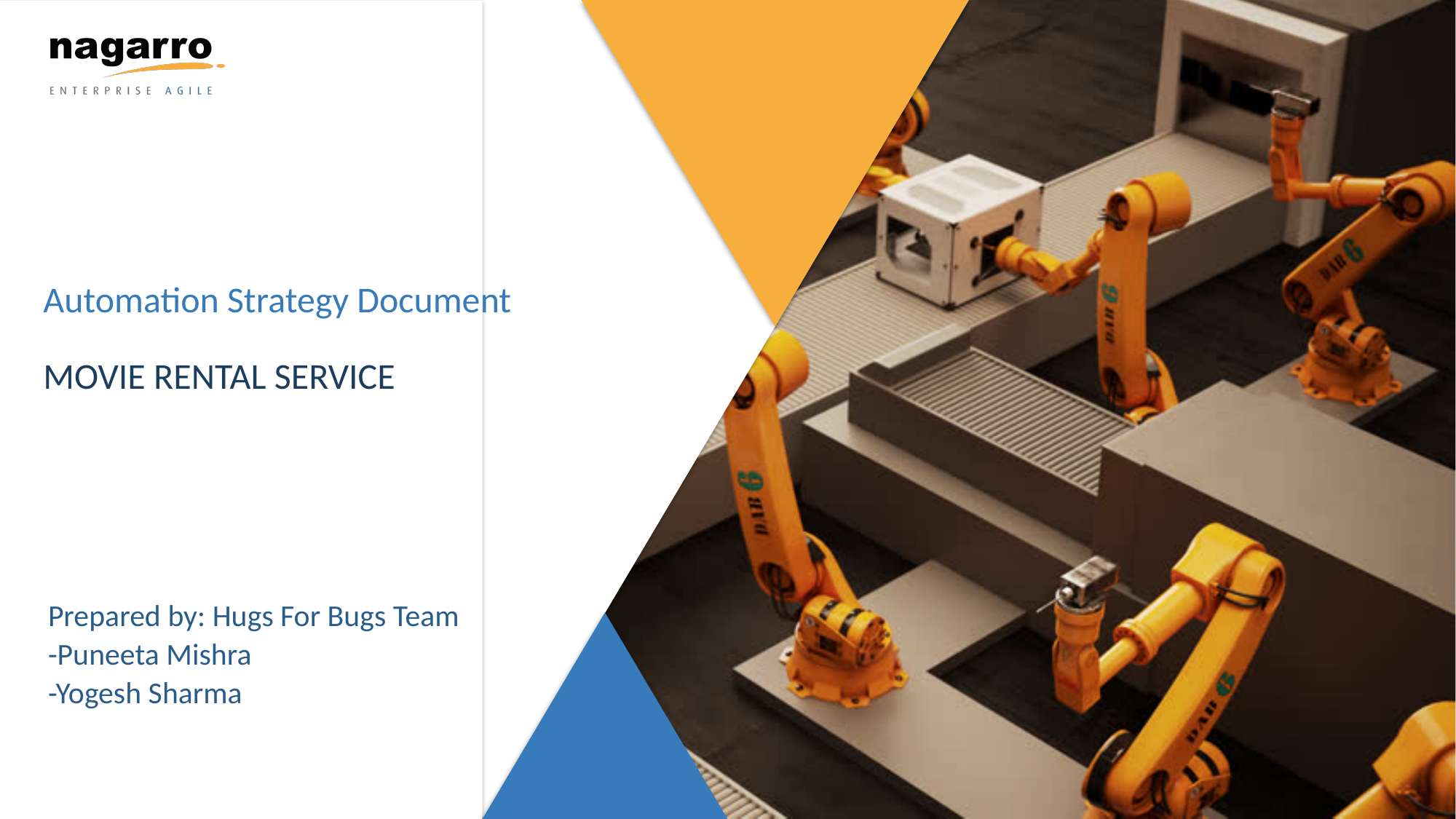

Automation Strategy Document
MOVIE RENTAL SERVICE
Prepared by: Hugs For Bugs Team
-Puneeta Mishra
-Yogesh Sharma